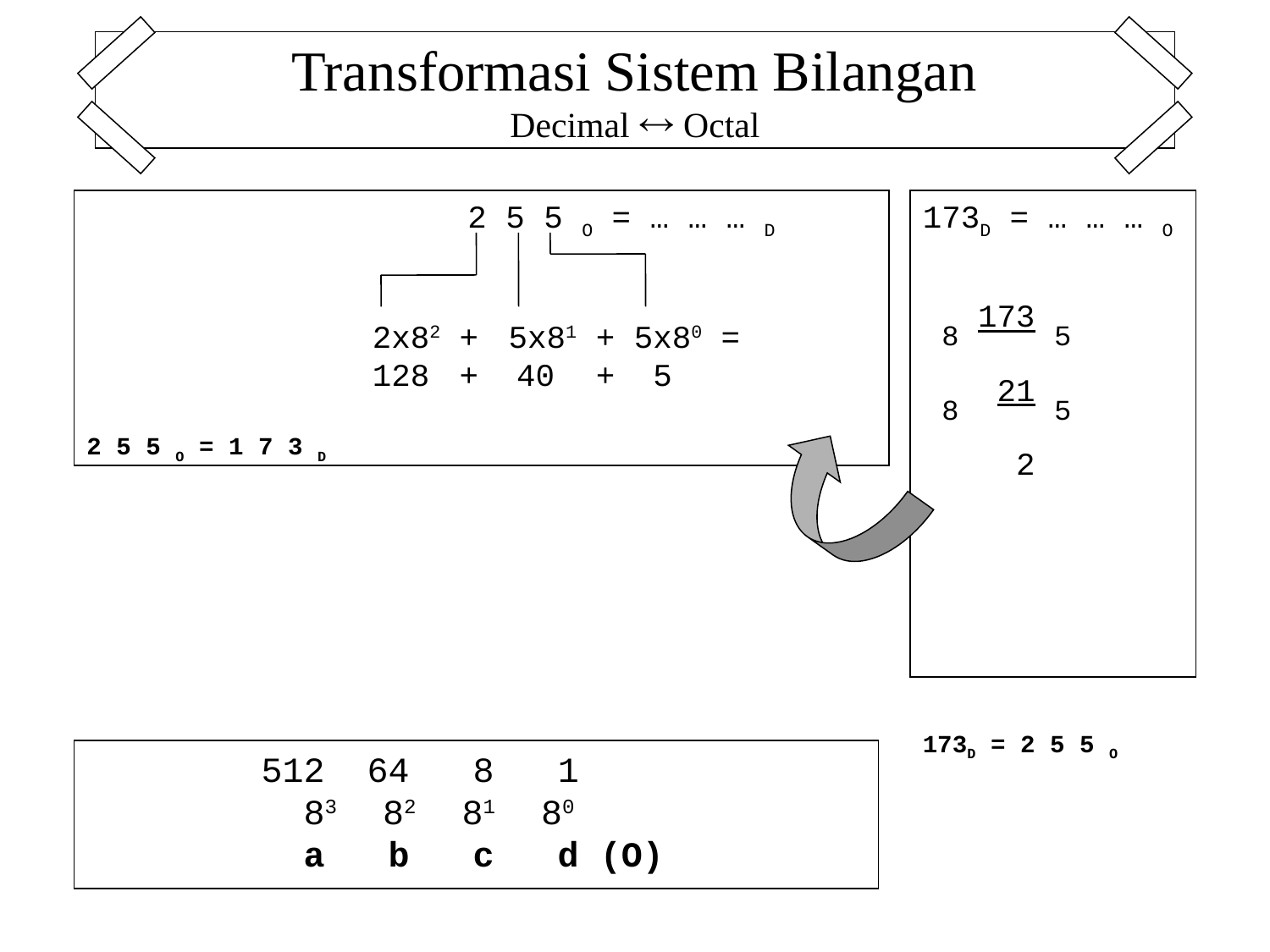

Transformasi Sistem Bilangan
Decimal ↔ Octal

                    2 5 5 O = … … … D

               2x82 +  5x81 + 5x80 =
               128  +  40   +  5

2 5 5 O = 1 7 3 D
173D = … … … O

 8 173 5
 8  21 5
     2

173D = 2 5 5 O

		512  64   8   1
		  83   82   81   80
		  a   b   c   d (O)